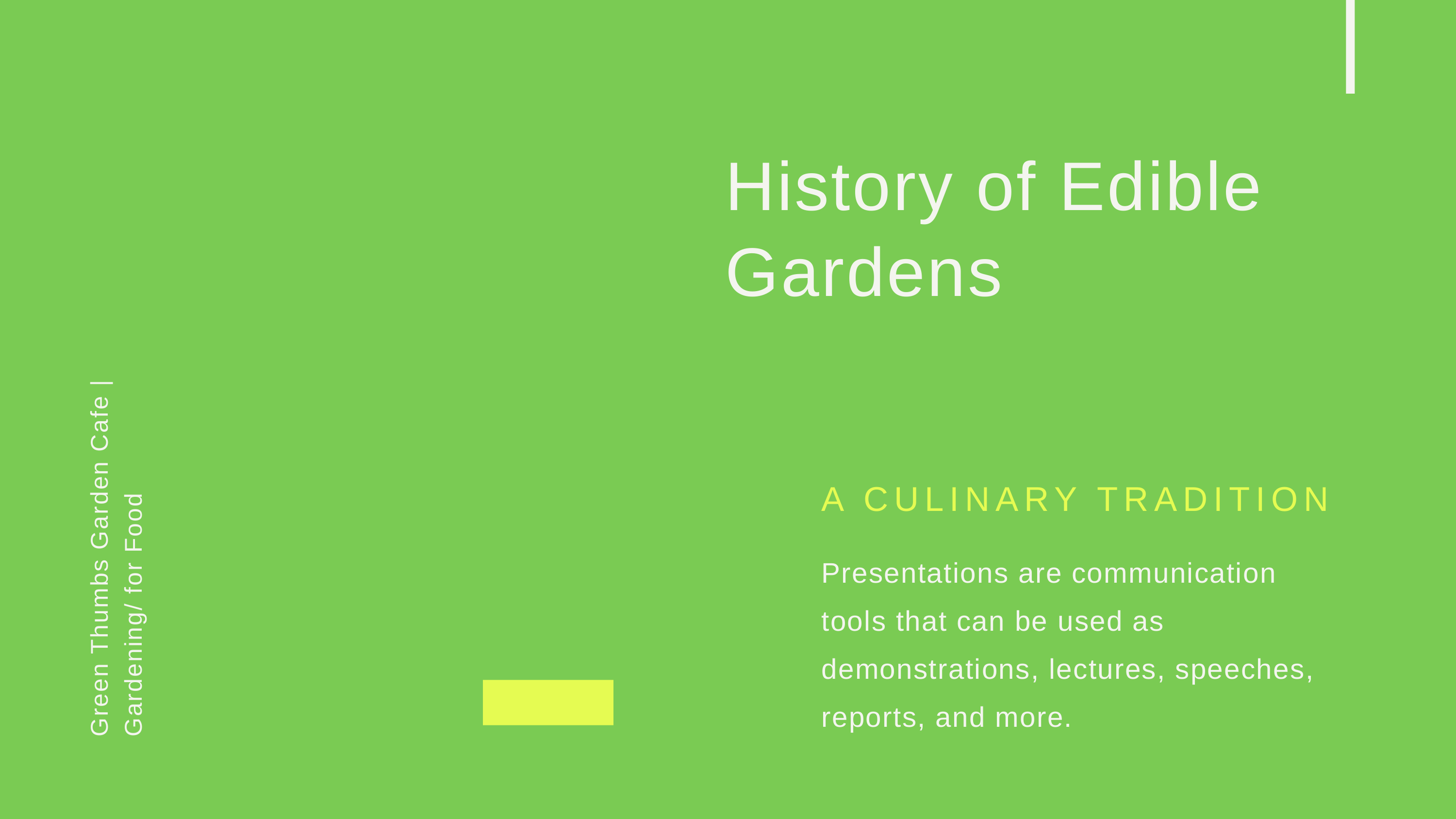

History of Edible Gardens
A CULINARY TRADITION
Presentations are communication tools that can be used as demonstrations, lectures, speeches, reports, and more.
Green Thumbs Garden Cafe | Gardening/ for Food